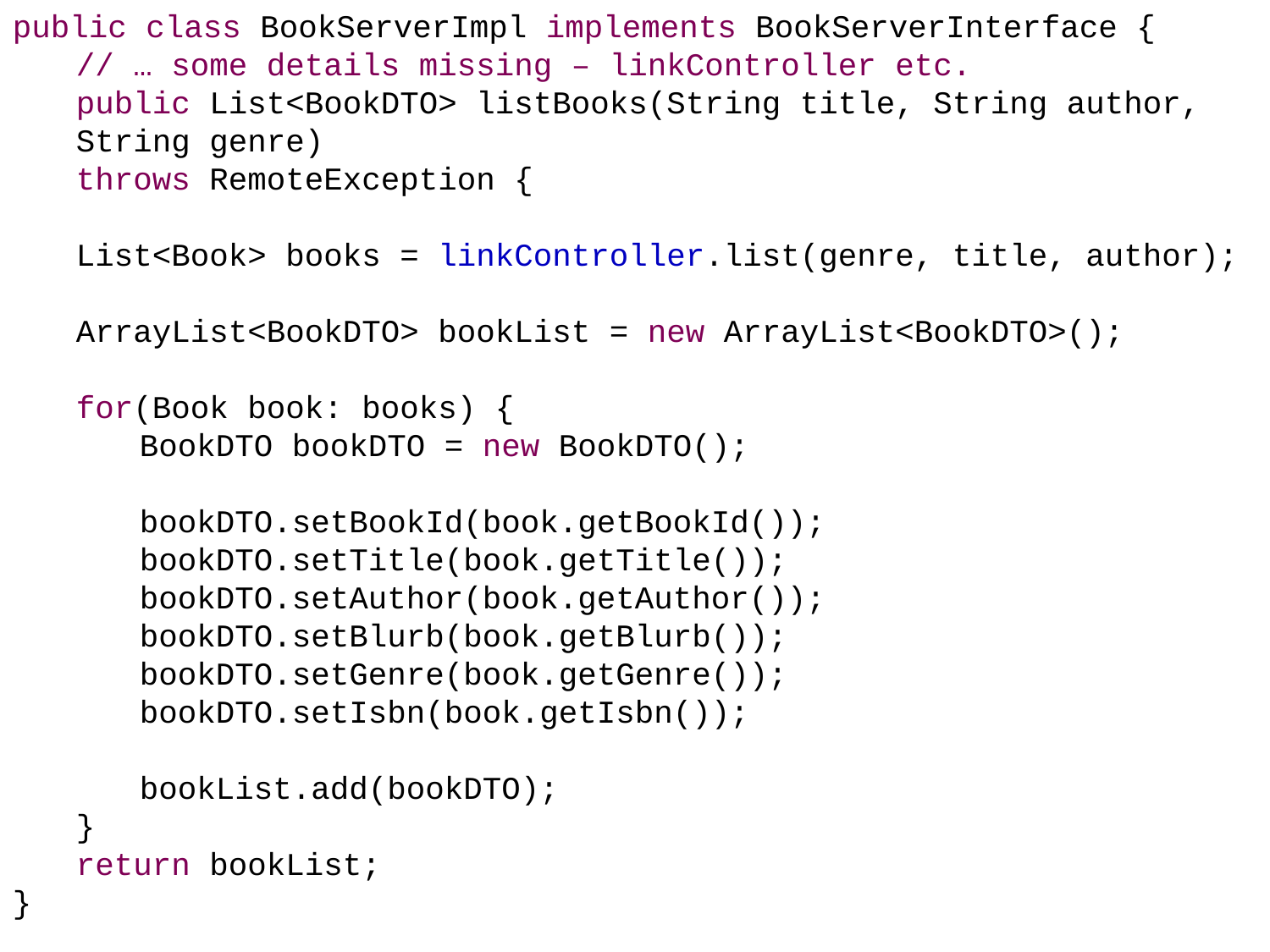

public class BookServerImpl implements BookServerInterface {
// … some details missing – linkController etc.
public List<BookDTO> listBooks(String title, String author, String genre)
throws RemoteException {

List<Book> books = linkController.list(genre, title, author);

ArrayList<BookDTO> bookList = new ArrayList<BookDTO>();

for(Book book: books) {
BookDTO bookDTO = new BookDTO();

bookDTO.setBookId(book.getBookId());
bookDTO.setTitle(book.getTitle());
bookDTO.setAuthor(book.getAuthor());
bookDTO.setBlurb(book.getBlurb());
bookDTO.setGenre(book.getGenre());
bookDTO.setIsbn(book.getIsbn());

bookList.add(bookDTO);
}
return bookList;
}